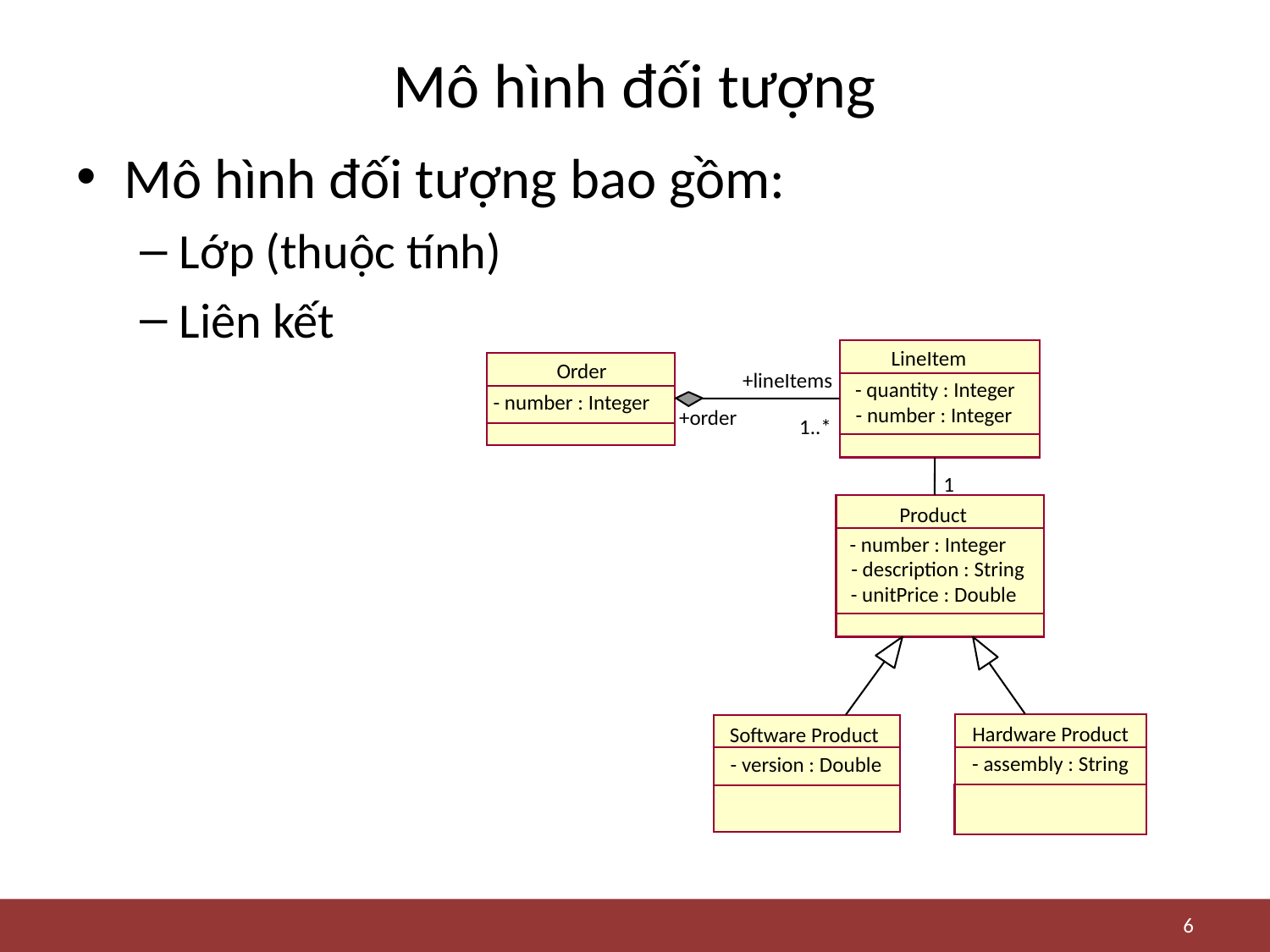

# Mô hình đối tượng
Mô hình đối tượng bao gồm:
Lớp (thuộc tính)
Liên kết

LineItem

Order
+lineItems

- quantity : Integer

- number : Integer

- number : Integer
+order
1..*

1

Product

- number : Integer
- description : String
- unitPrice : Double

Hardware Product
Software Product

- assembly : String
- version : Double

6